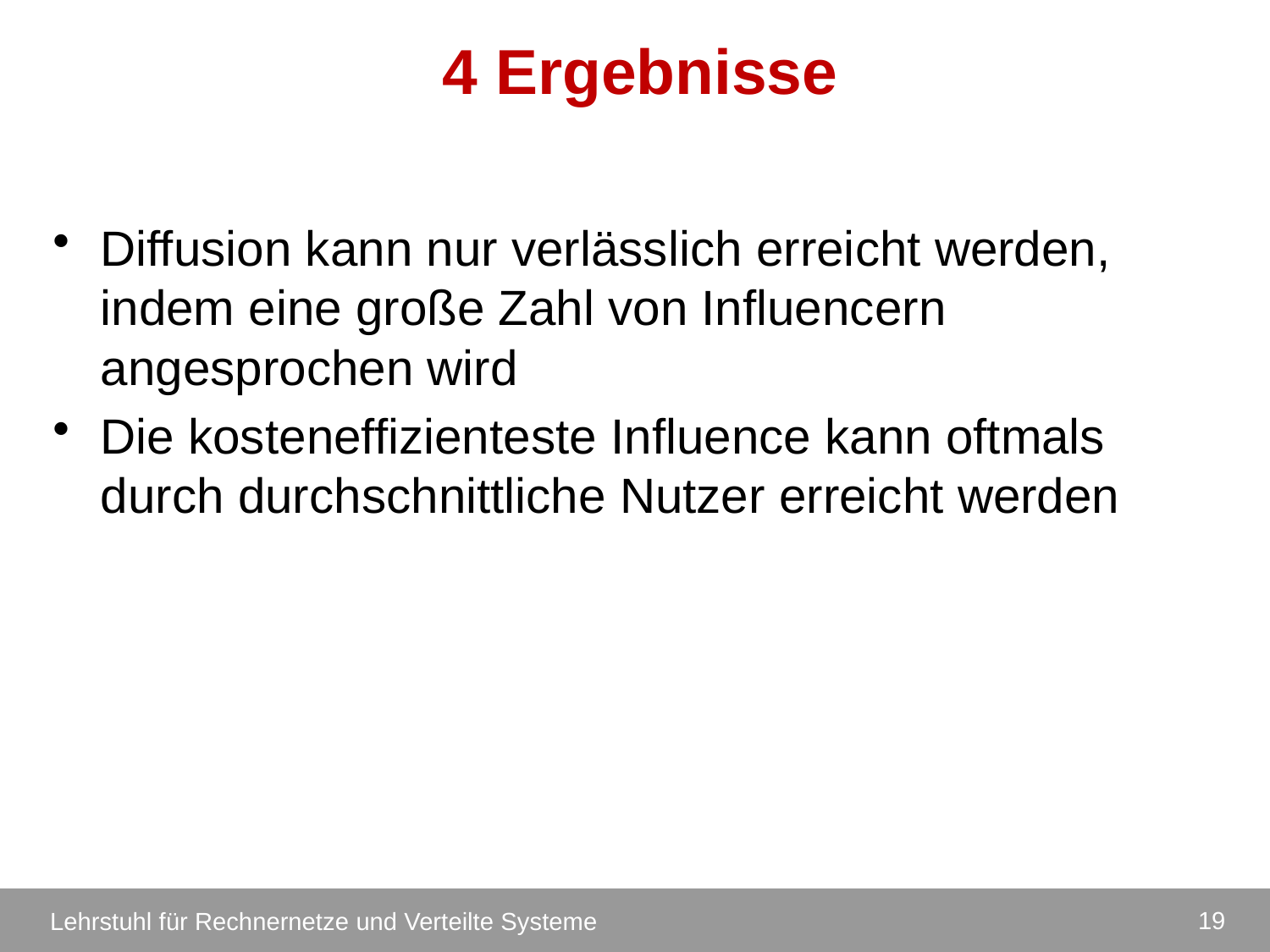

# 4 Ergebnisse

Diffusion kann nur verlässlich erreicht werden, indem eine große Zahl von Influencern angesprochen wird
Die kosteneffizienteste Influence kann oftmals durch durchschnittliche Nutzer erreicht werden
19
Lehrstuhl für Rechnernetze und Verteilte Systeme